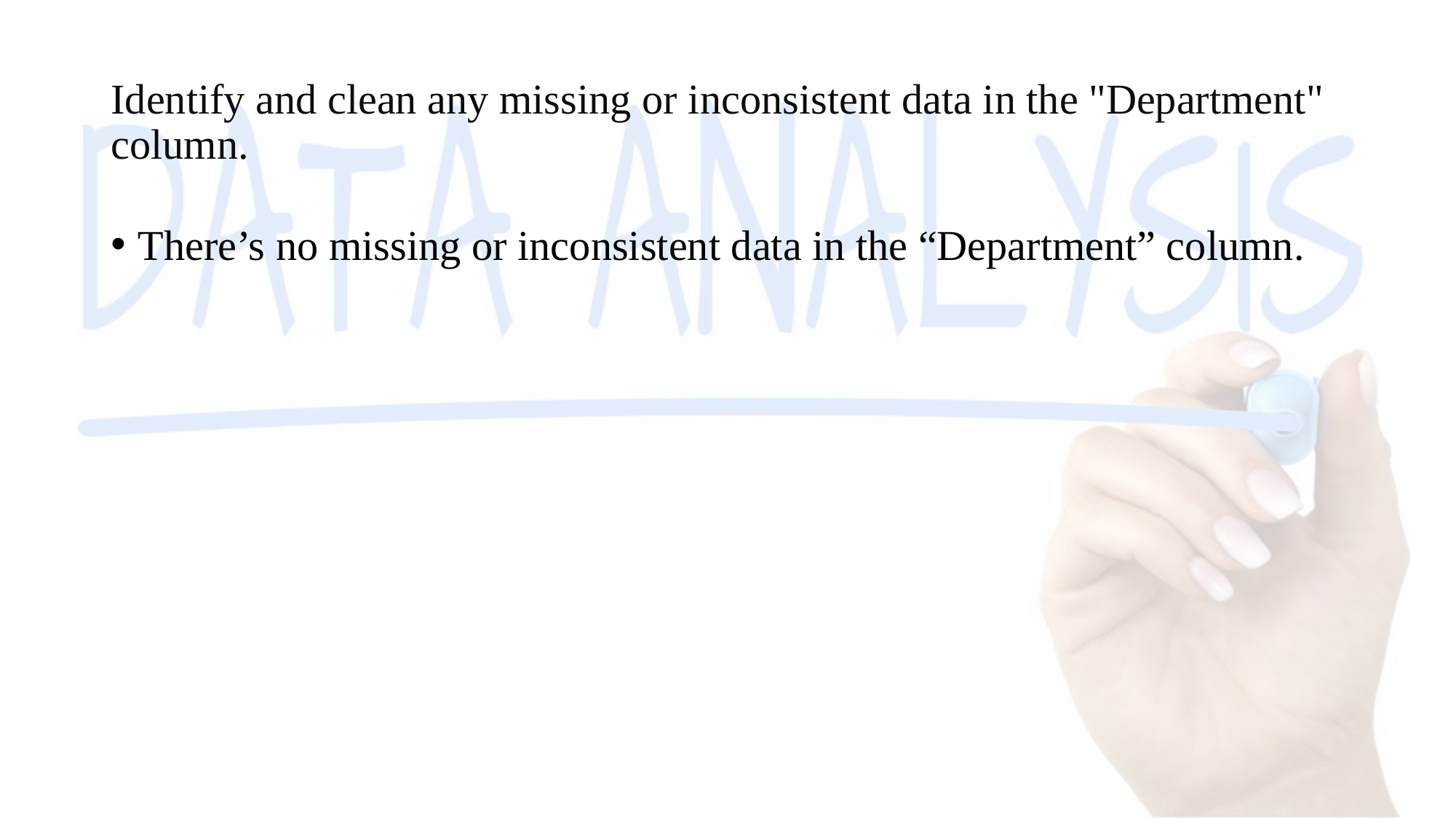

# Identify and clean any missing or inconsistent data in the "Department" column.
There’s no missing or inconsistent data in the “Department” column.